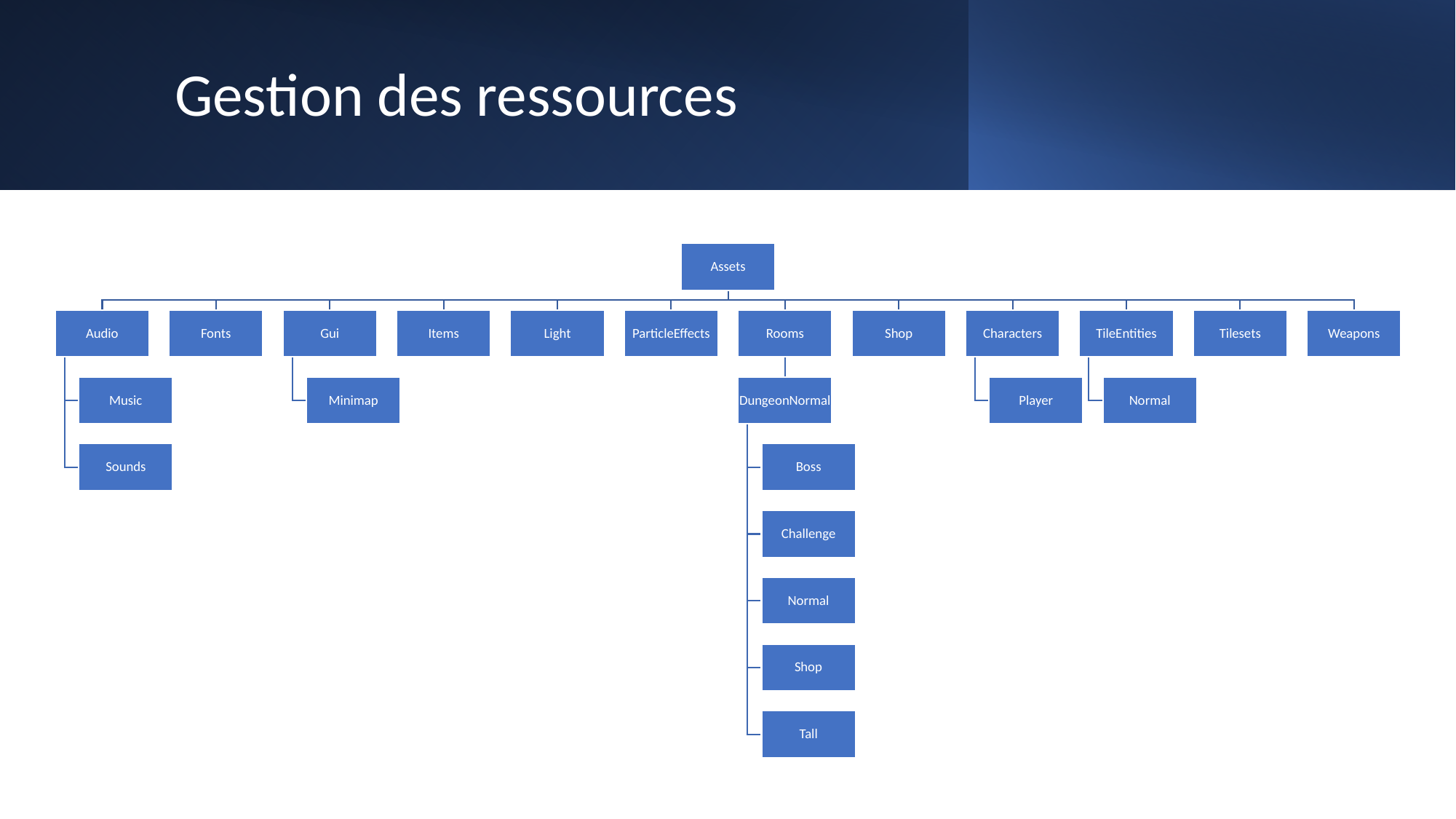

# Gestion des ressources
Assets

Audio
Fonts
Gui
Items
Light
ParticleEffects
Rooms
Shop
Characters
TileEntities
Tilesets
Weapons

Music
Minimap
DungeonNormal
Player
Normal

Sounds
Boss
Challenge
Normal
Shop
Tall
15